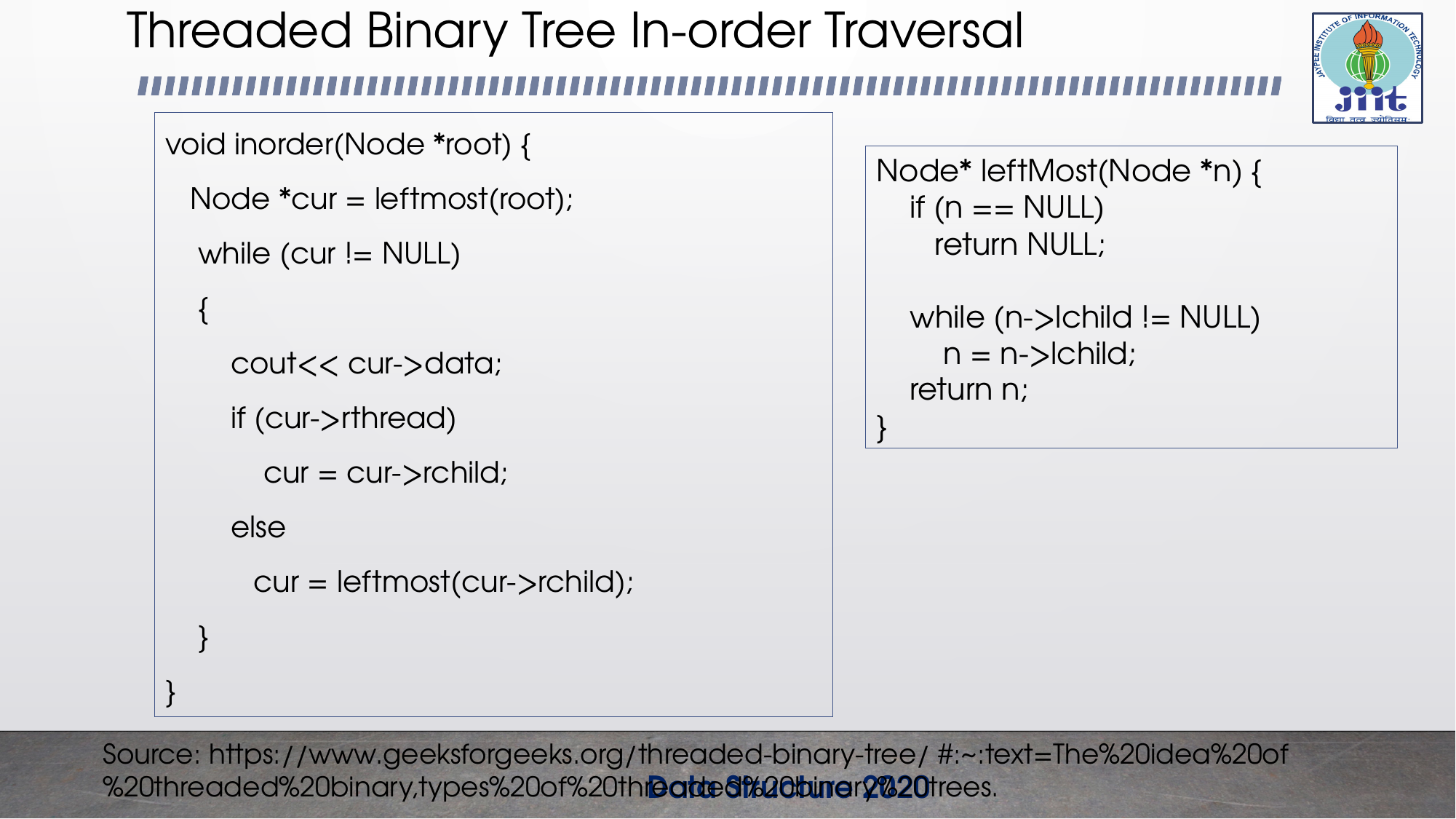

# Threaded Binary Tree In-order Traversal
void inorder(Node *root) {
   Node *cur = leftmost(root);
    while (cur != NULL)
    {
        cout<< cur->data;
        if (cur->rthread)
            cur = cur->rchild;
        else
	cur = leftmost(cur->rchild);
    }
}
Node* leftMost(Node *n) {
    if (n == NULL)
       return NULL;

    while (n->lchild != NULL)
        n = n->lchild;
    return n;
}
Source: https://www.geeksforgeeks.org/threaded-binary-tree/ #:~:text=The%20idea%20of%20threaded%20binary,types%20of%20threaded%20binary%20trees.